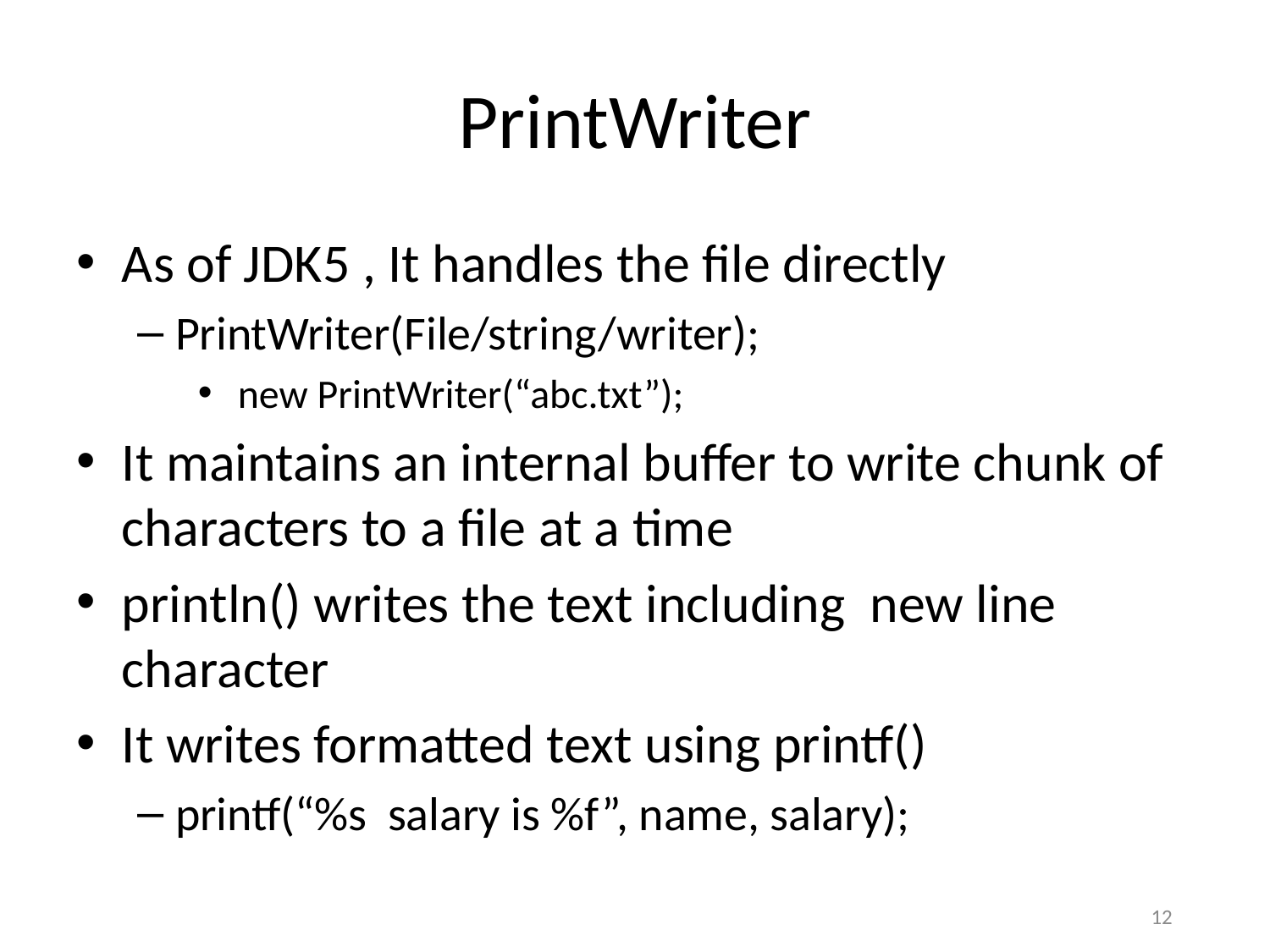

# PrintWriter
As of JDK5 , It handles the file directly
PrintWriter(File/string/writer);
 new PrintWriter(“abc.txt”);
It maintains an internal buffer to write chunk of characters to a file at a time
println() writes the text including  new line character
It writes formatted text using printf()
printf(“%s  salary is %f”, name, salary);

12